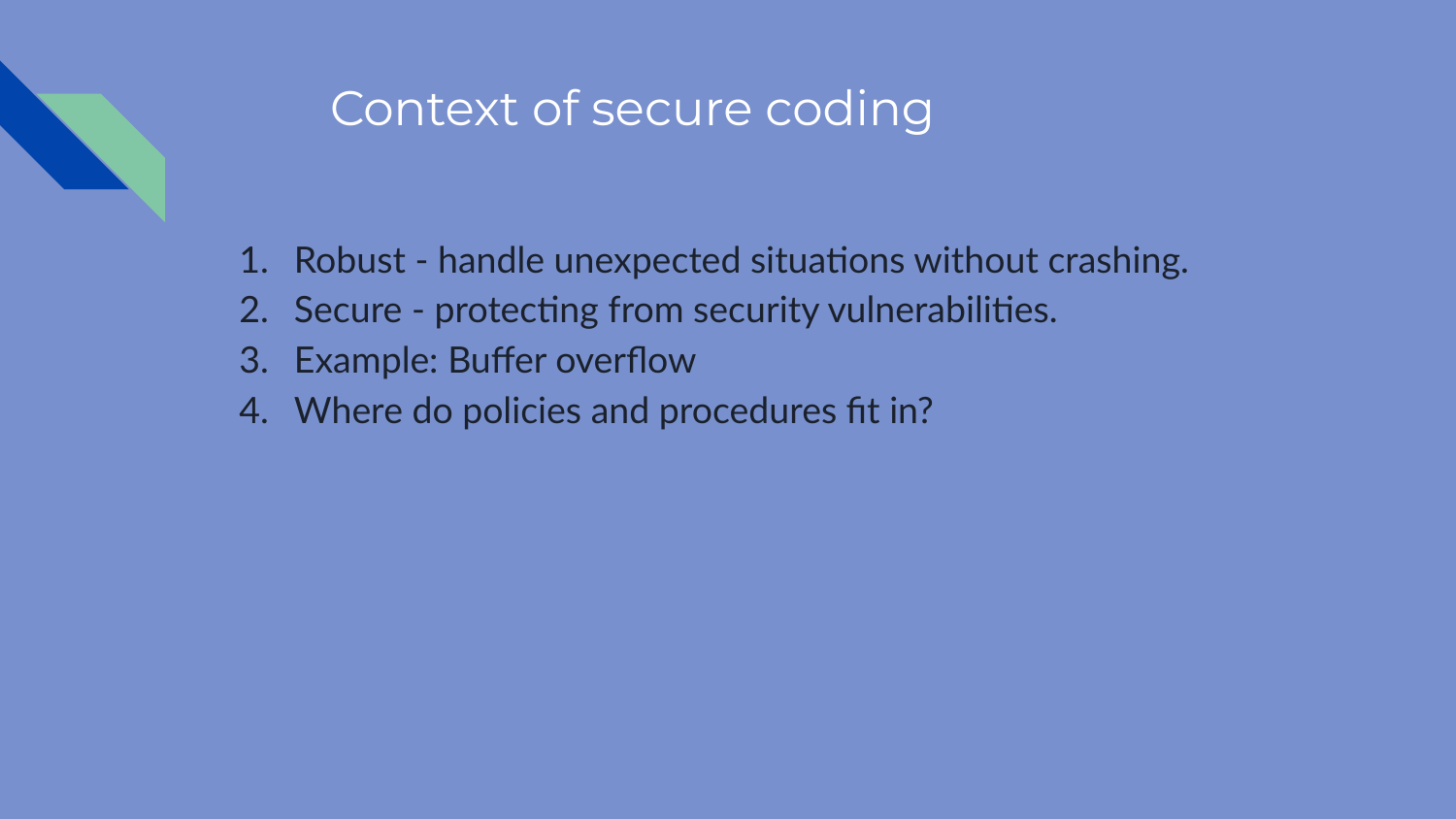

# Context of secure coding

Robust - handle unexpected situations without crashing.
Secure - protecting from security vulnerabilities.
Example: Buffer overflow
Where do policies and procedures fit in?